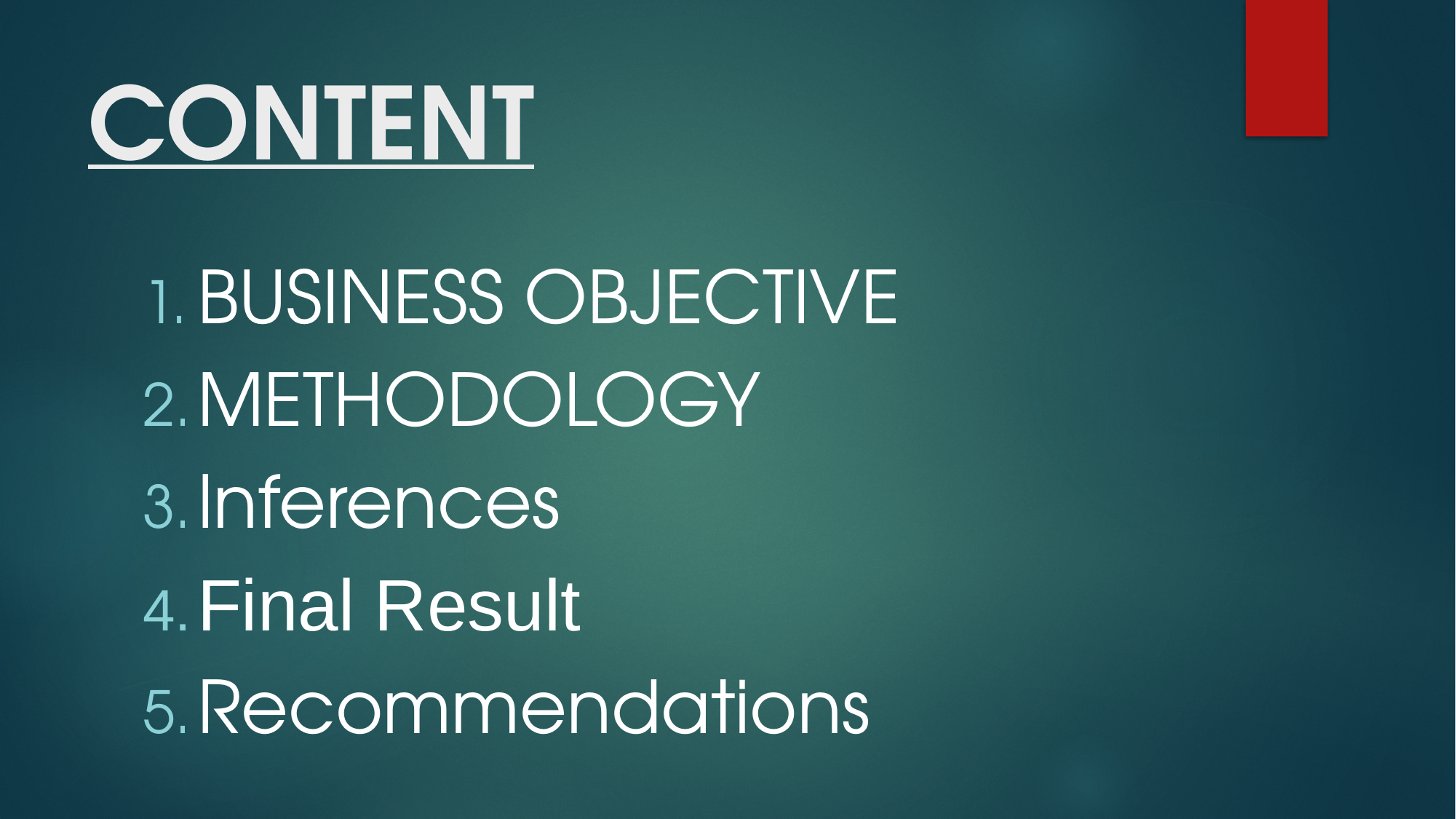

# CONTENT
BUSINESS OBJECTIVE
METHODOLOGY
Inferences
Final Result
Recommendations